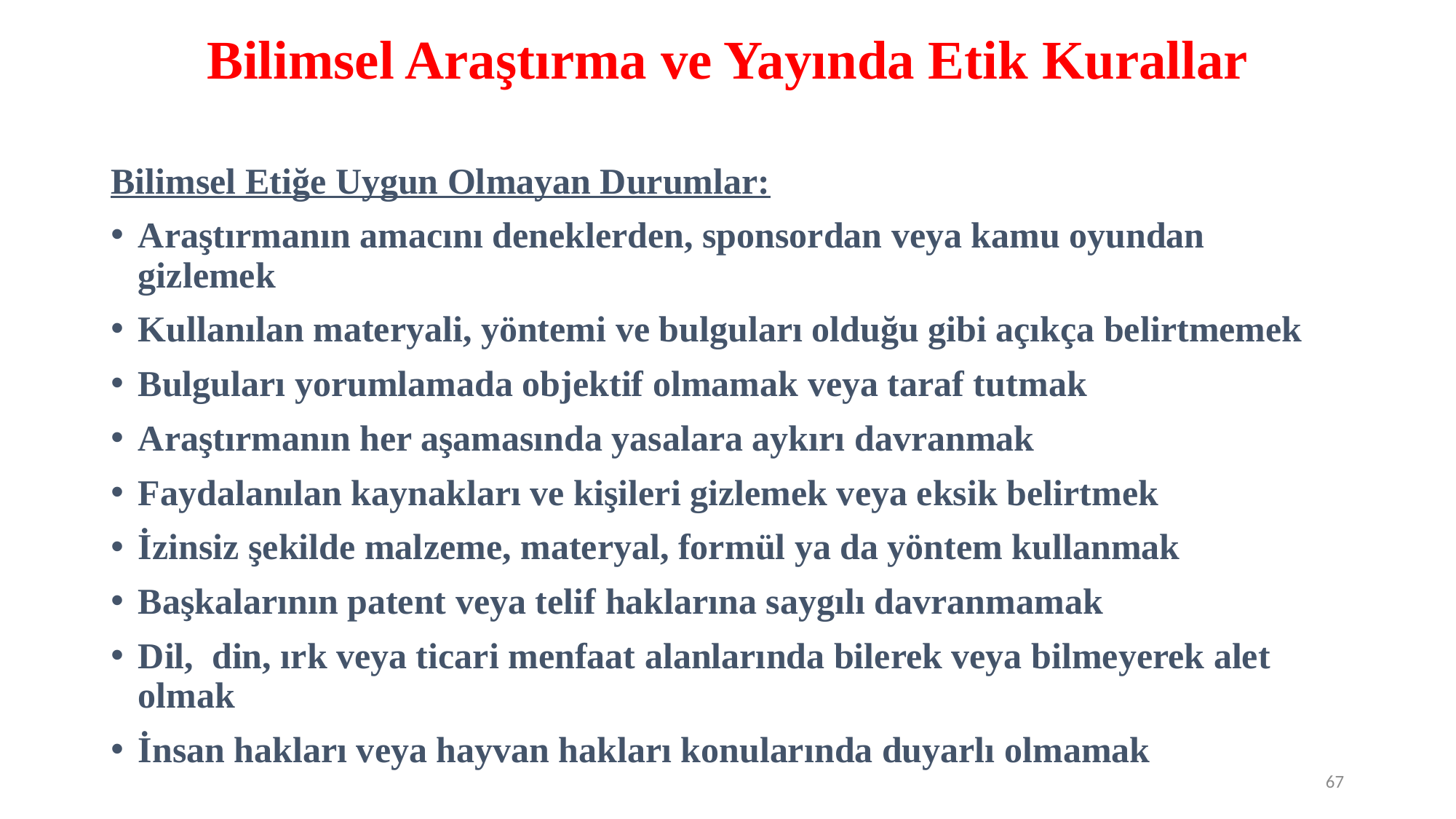

# Bilimsel Araştırma ve Yayında Etik Kurallar
Bilimsel Etiğe Uygun Olmayan Durumlar:
Araştırmanın amacını deneklerden, sponsordan veya kamu oyundan gizlemek
Kullanılan materyali, yöntemi ve bulguları olduğu gibi açıkça belirtmemek
Bulguları yorumlamada objektif olmamak veya taraf tutmak
Araştırmanın her aşamasında yasalara aykırı davranmak
Faydalanılan kaynakları ve kişileri gizlemek veya eksik belirtmek
İzinsiz şekilde malzeme, materyal, formül ya da yöntem kullanmak
Başkalarının patent veya telif haklarına saygılı davranmamak
Dil,  din, ırk veya ticari menfaat alanlarında bilerek veya bilmeyerek alet olmak
İnsan hakları veya hayvan hakları konularında duyarlı olmamak

67